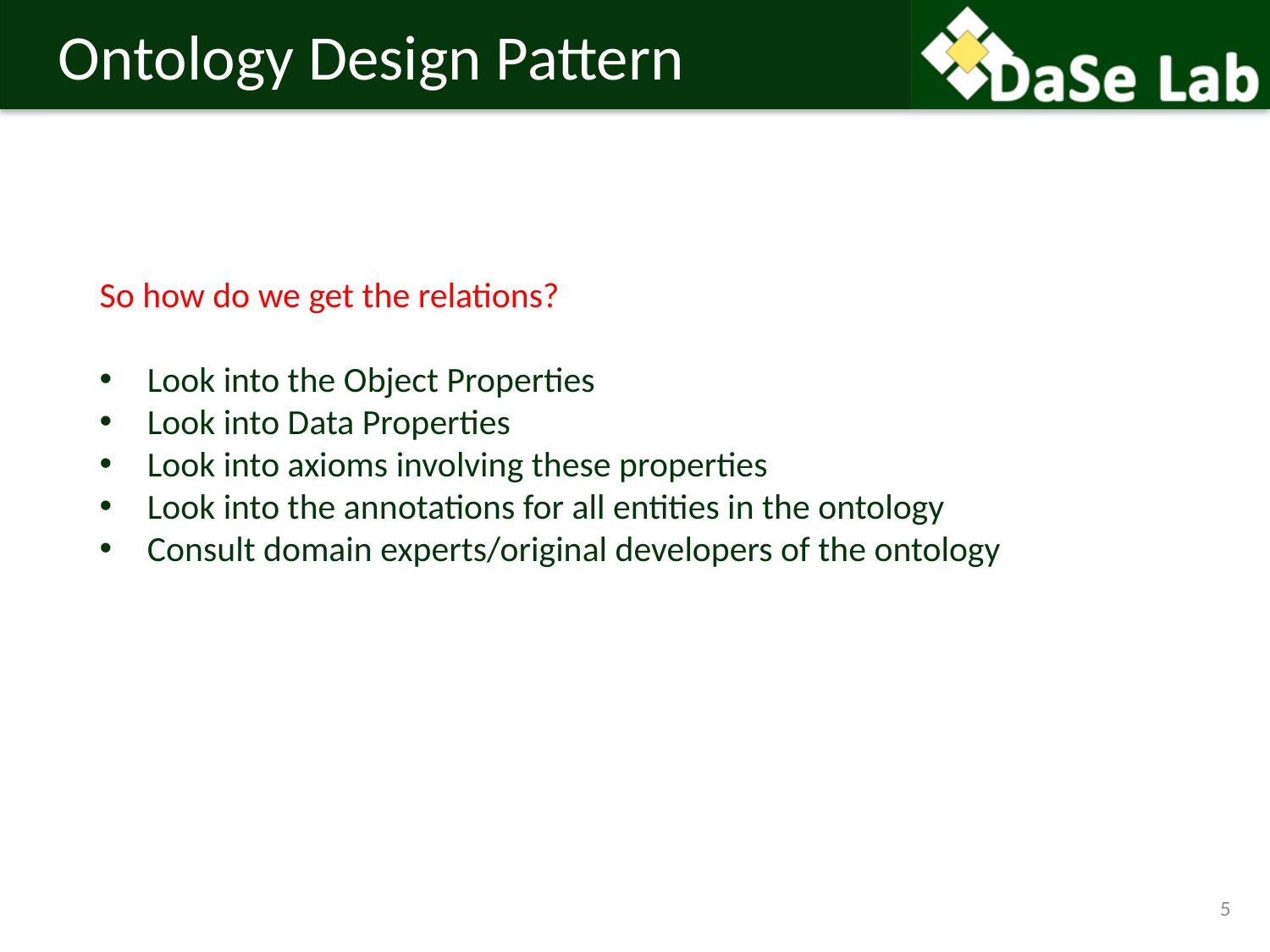

# Ontology Design Pattern
So how do we get the relations?

Look into the Object Properties
Look into Data Properties
Look into axioms involving these properties
Look into the annotations for all entities in the ontology
Consult domain experts/original developers of the ontology

5